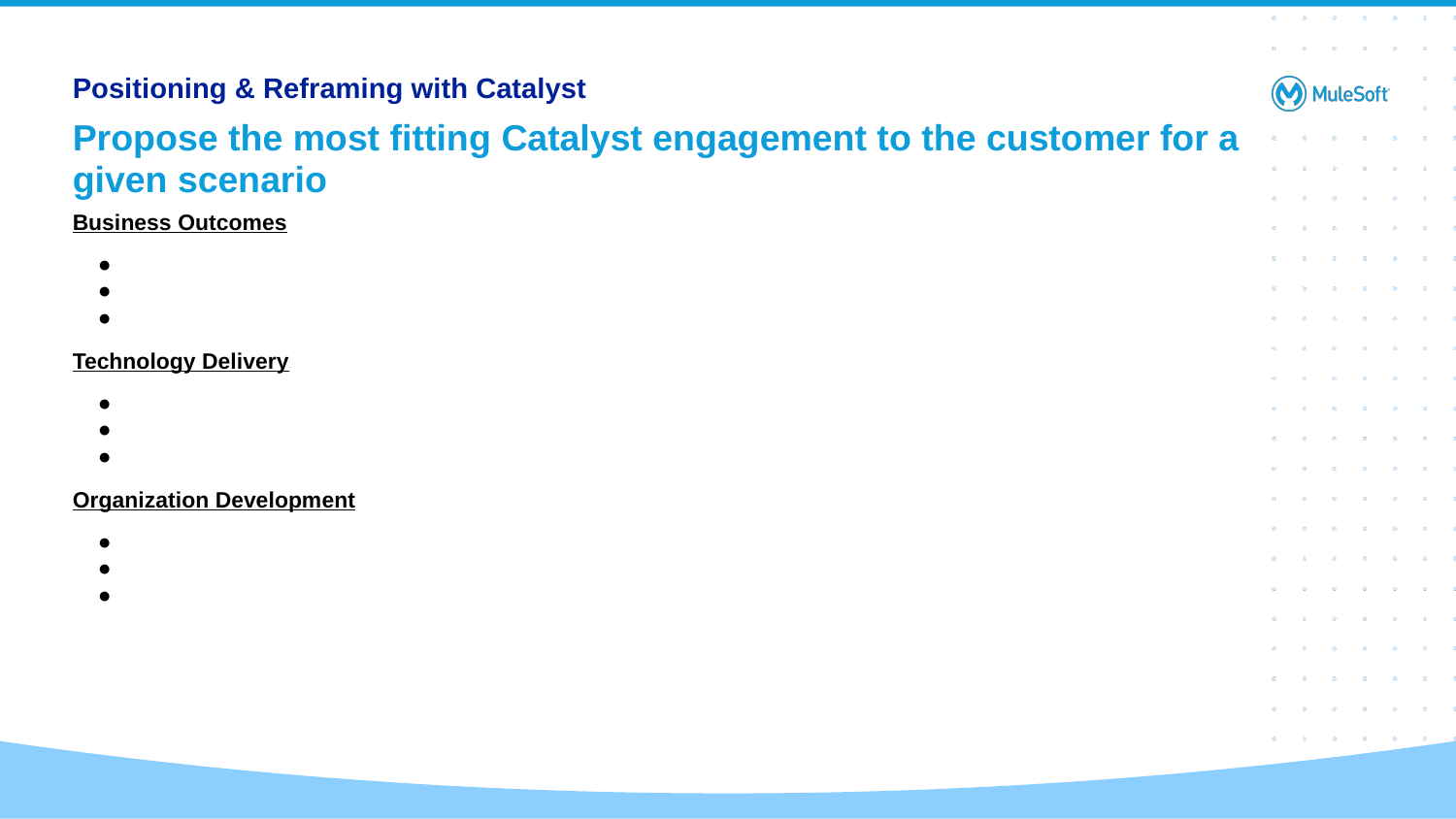

Positioning & Reframing with Catalyst
# Propose the most fitting Catalyst engagement to the customer for a given scenario
Business Outcomes

Technology Delivery

Organization Development